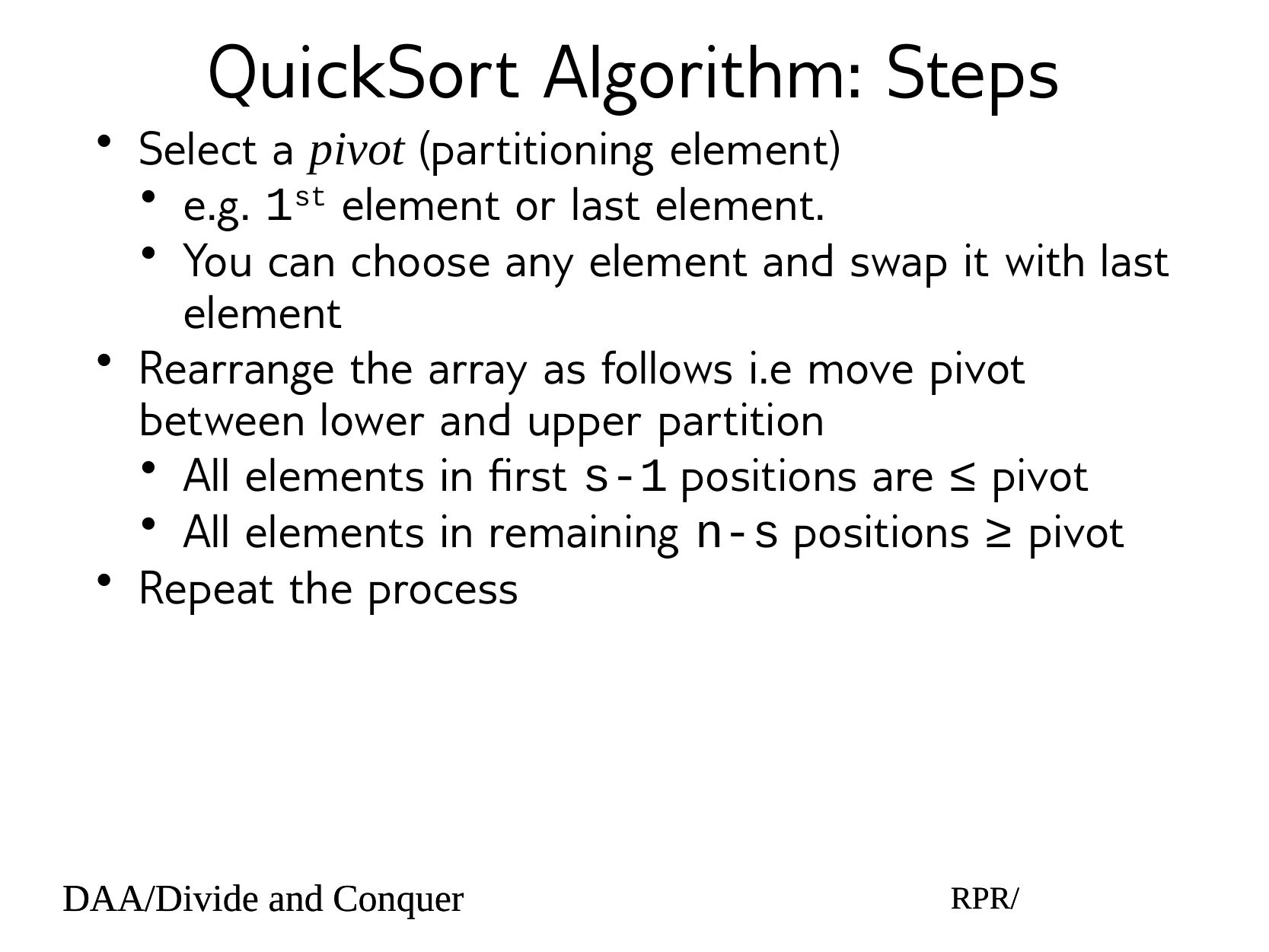

# QuickSort Algorithm: Steps
Select a pivot (partitioning element)
e.g. 1st element or last element.
You can choose any element and swap it with last element
Rearrange the array as follows i.e move pivot between lower and upper partition
All elements in first s-1 positions are ≤ pivot
All elements in remaining n-s positions ≥ pivot
Repeat the process
DAA/Divide and Conquer
RPR/
8